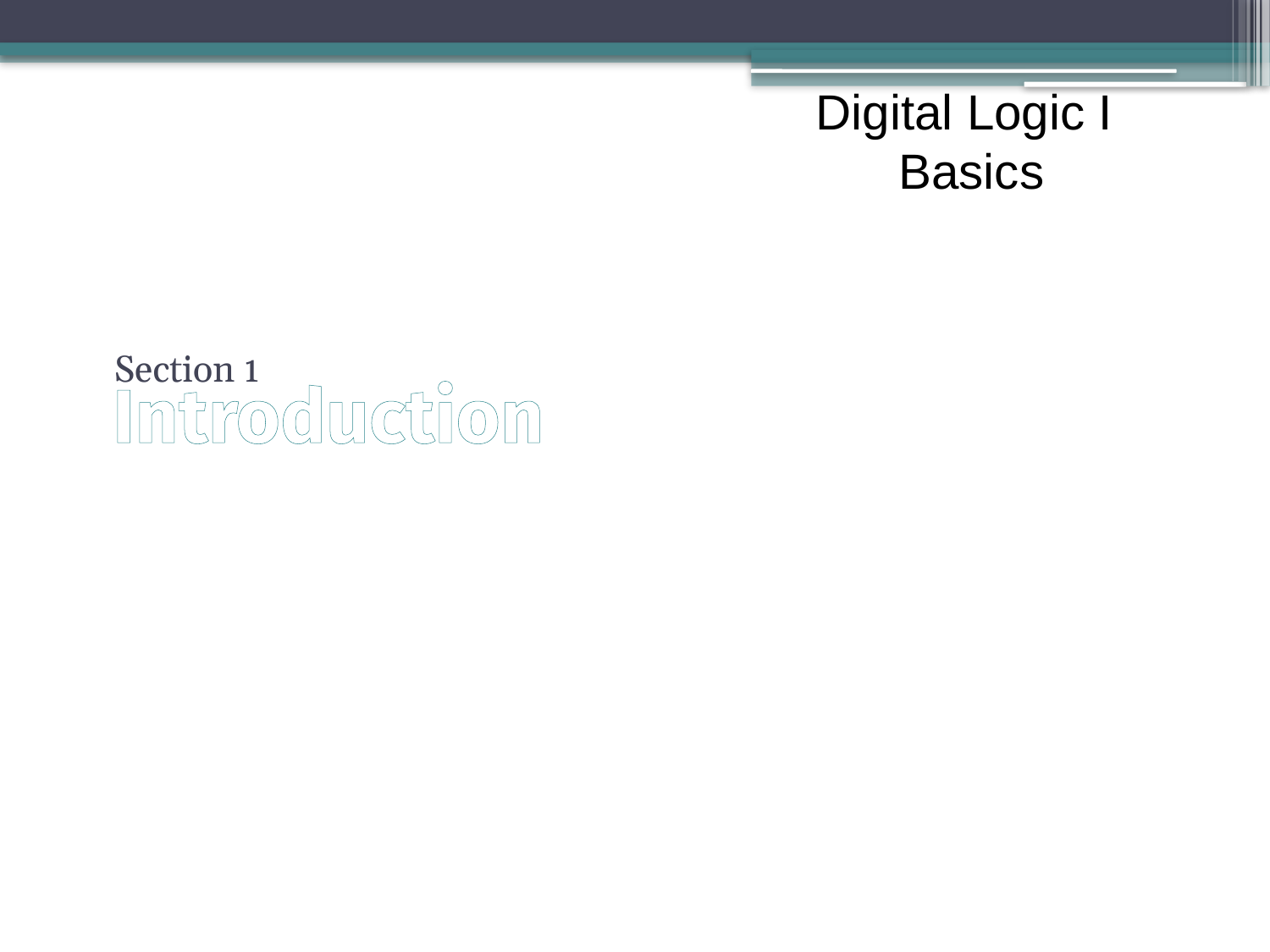

Digital Logic I
Basics
# Introduction
Section 1